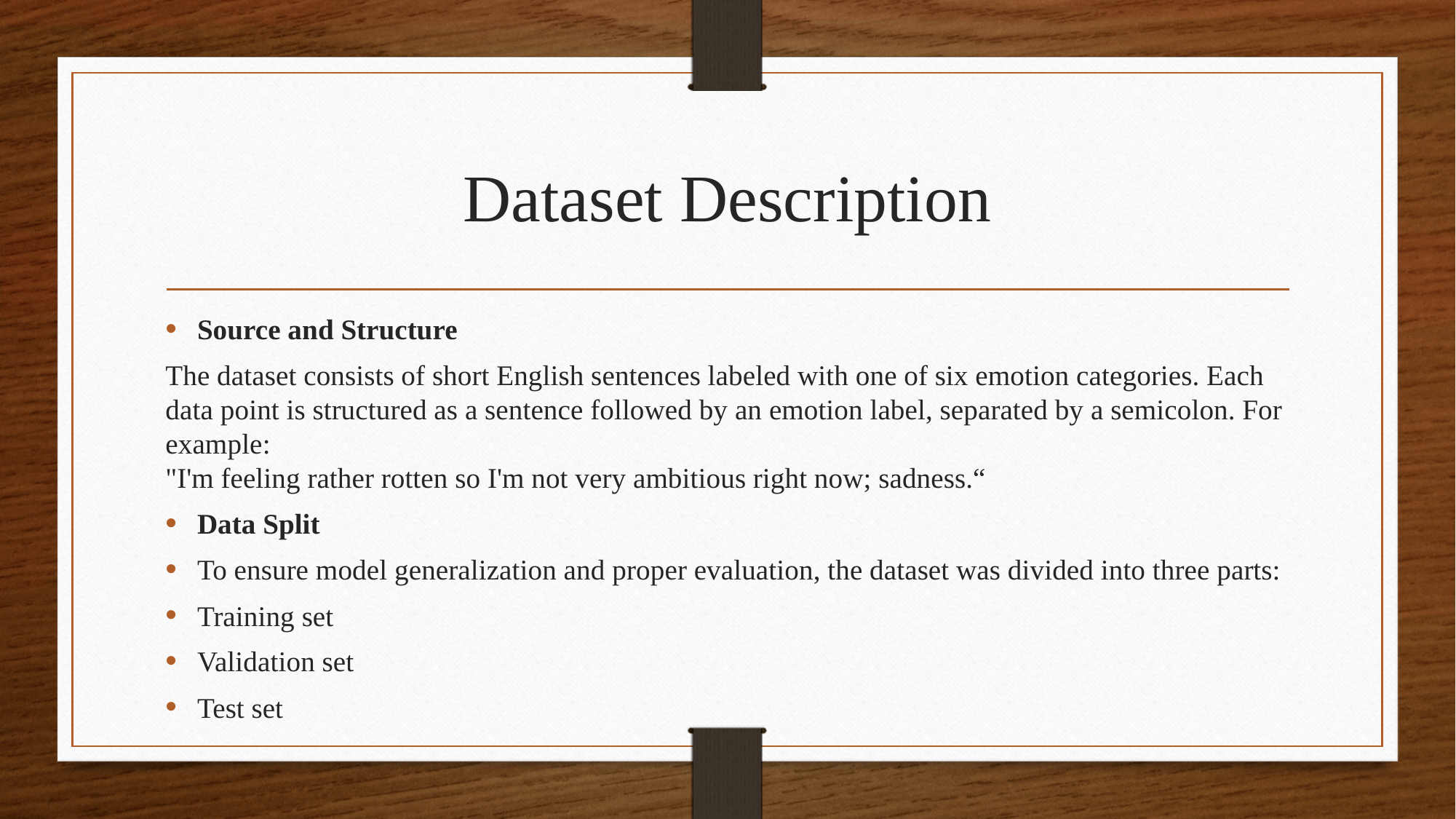

# Dataset Description
Source and Structure
The dataset consists of short English sentences labeled with one of six emotion categories. Each data point is structured as a sentence followed by an emotion label, separated by a semicolon. For example:
"I'm feeling rather rotten so I'm not very ambitious right now; sadness.“
Data Split
To ensure model generalization and proper evaluation, the dataset was divided into three parts:
Training set
Validation set
Test set